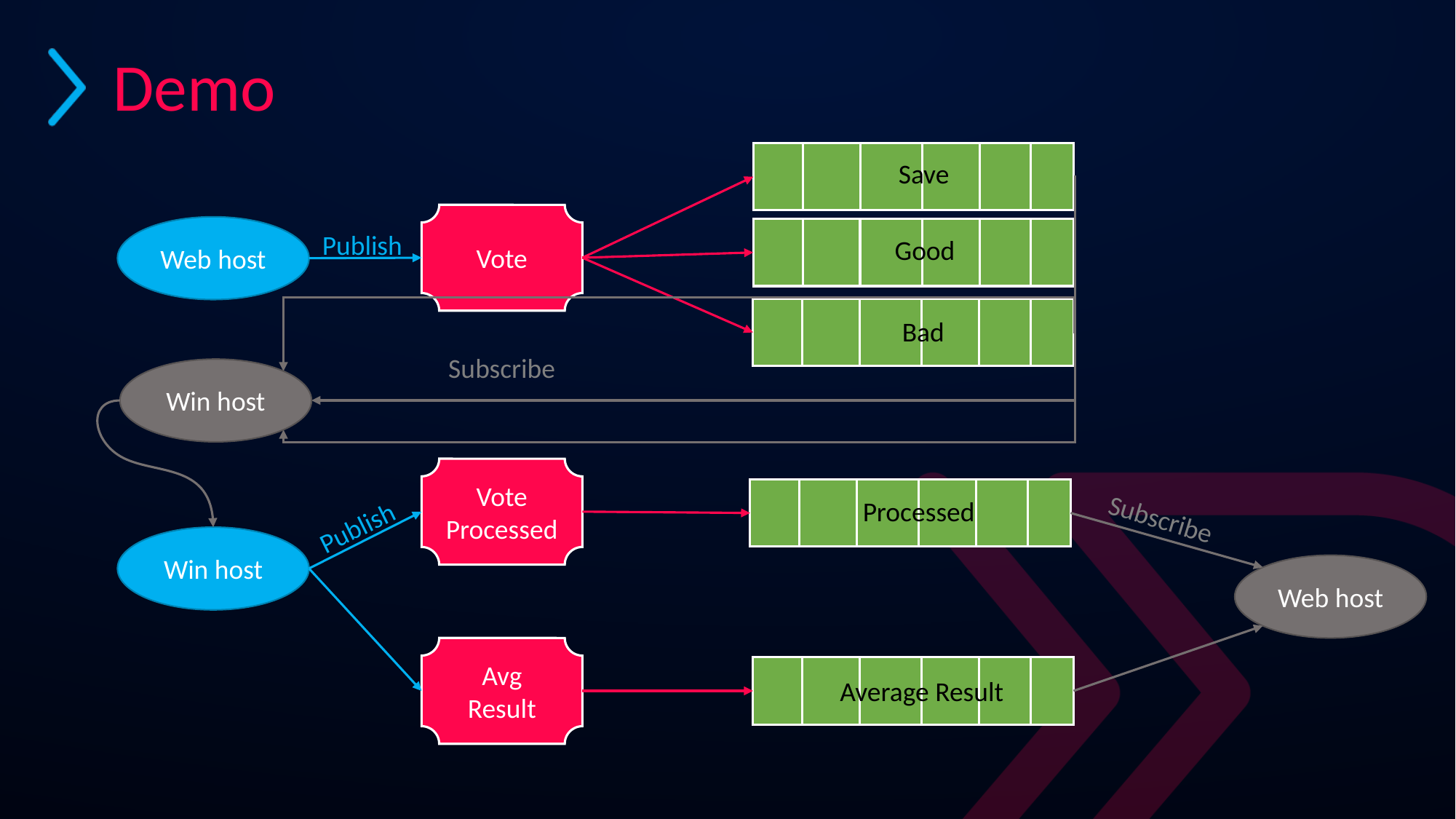

# Demo

Save
Vote
Web host

Publish
Good

Bad
Subscribe
Win host
Vote Processed

Processed
Subscribe
Publish
Win host
Web host
Avg Result

Average Result